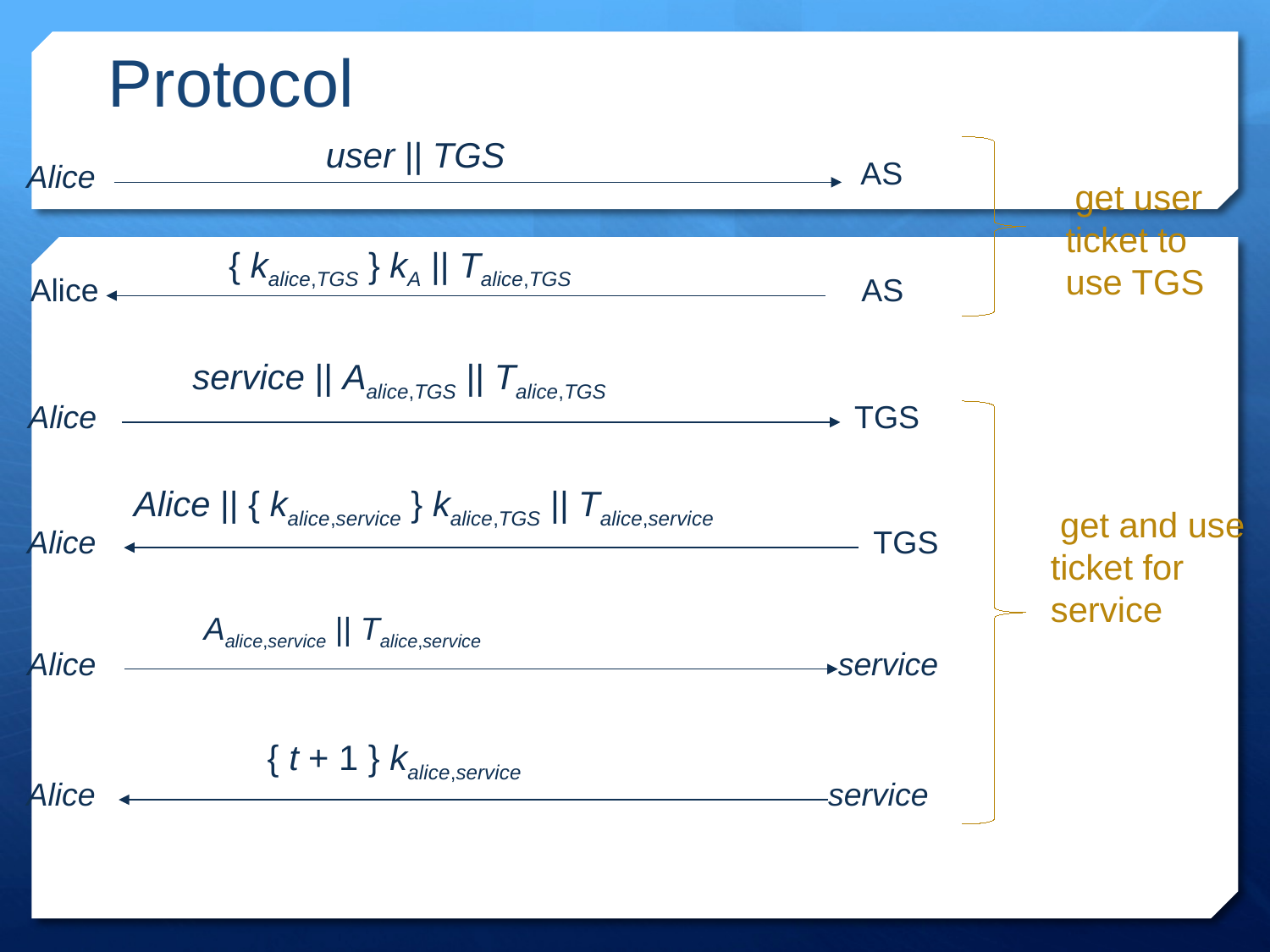

Protocol
user || TGS
AS
Alice

get user ticket to use TGS
{ kalice,TGS } kA || Talice,TGS
Alice
AS

service || Aalice,TGS || Talice,TGS
Alice
TGS

Alice || { kalice,service } kalice,TGS || Talice,service
Alice
TGS

get and use ticket for service
Aalice,service || Talice,service
Alice
service

{ t + 1 } kalice,service
Alice
service